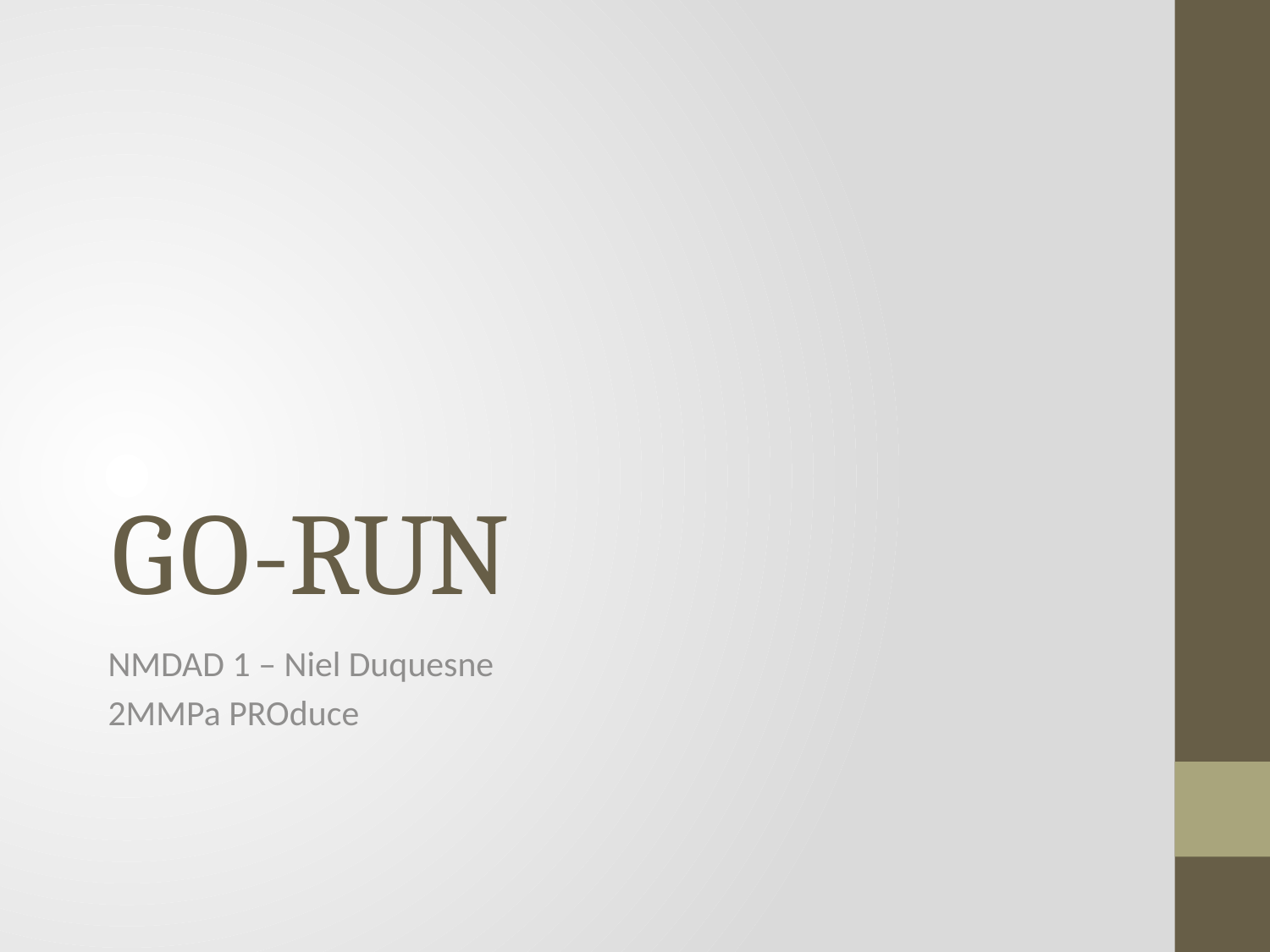

# GO-RUN
NMDAD 1 – Niel Duquesne
2MMPa PROduce